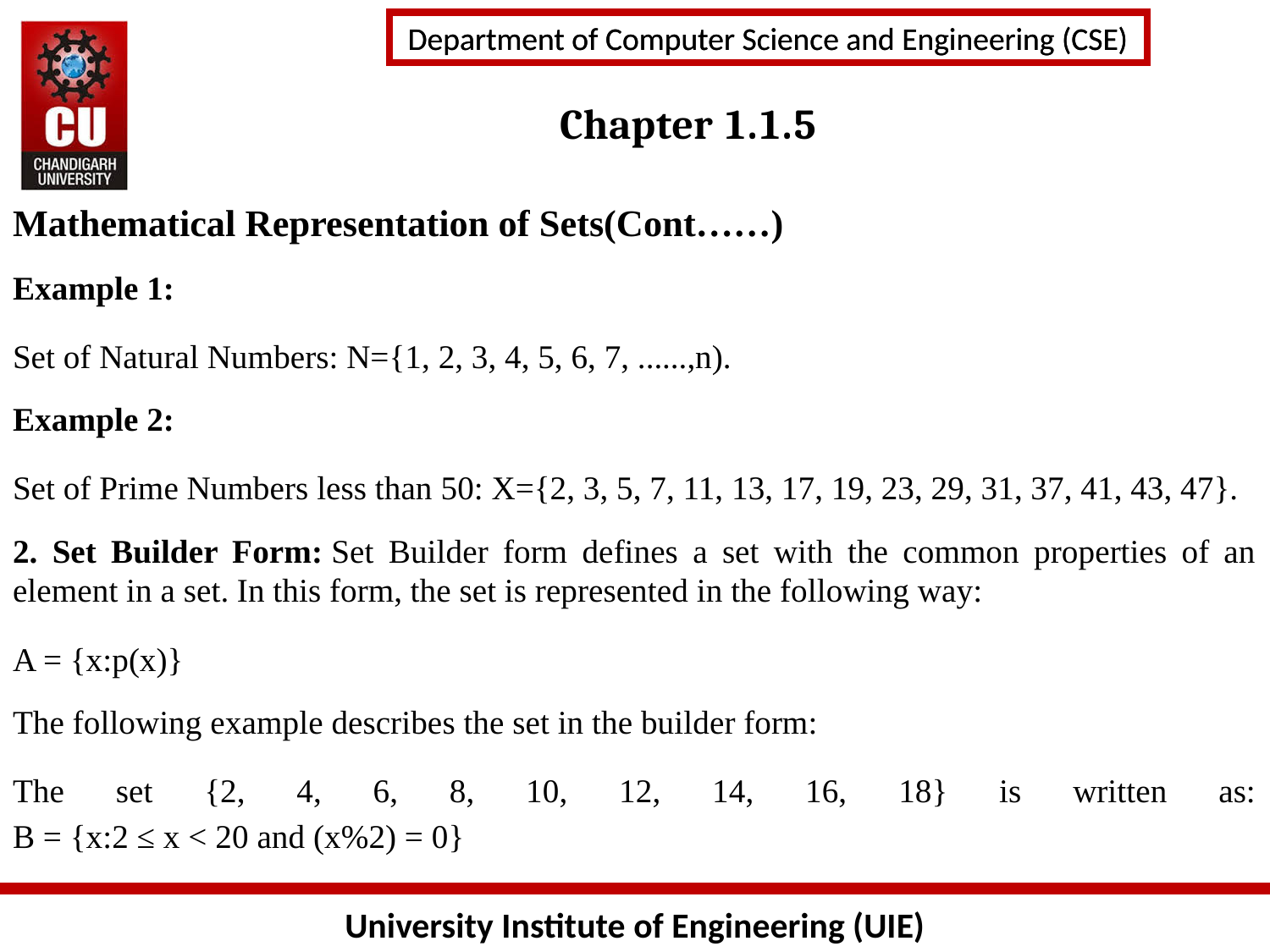

# Chapter 1.1.5

Mathematical Representation of Sets(Cont……)
Example 1:
Set of Natural Numbers: N={1, 2, 3, 4, 5, 6, 7, ......,n).
Example 2:
Set of Prime Numbers less than 50: X={2, 3, 5, 7, 11, 13, 17, 19, 23, 29, 31, 37, 41, 43, 47}.
2. Set Builder Form: Set Builder form defines a set with the common properties of an element in a set. In this form, the set is represented in the following way:
A = {x:p(x)}
The following example describes the set in the builder form:
The set {2, 4, 6, 8, 10, 12, 14, 16, 18} is written as:
B = {x:2 ≤ x < 20 and (x%2) = 0}